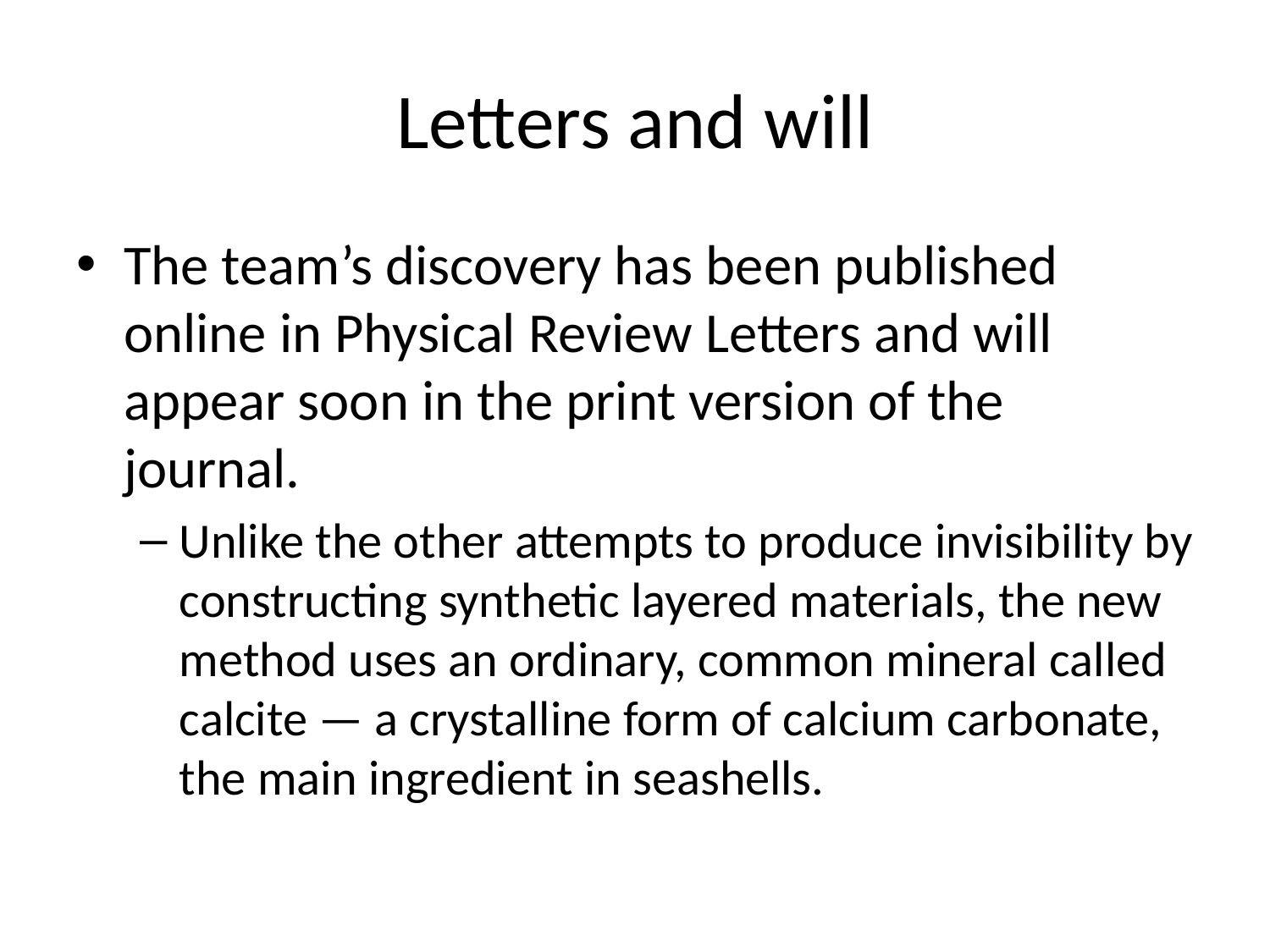

# Letters and will
The team’s discovery has been published online in Physical Review Letters and will appear soon in the print version of the journal.
Unlike the other attempts to produce invisibility by constructing synthetic layered materials, the new method uses an ordinary, common mineral called calcite — a crystalline form of calcium carbonate, the main ingredient in seashells.